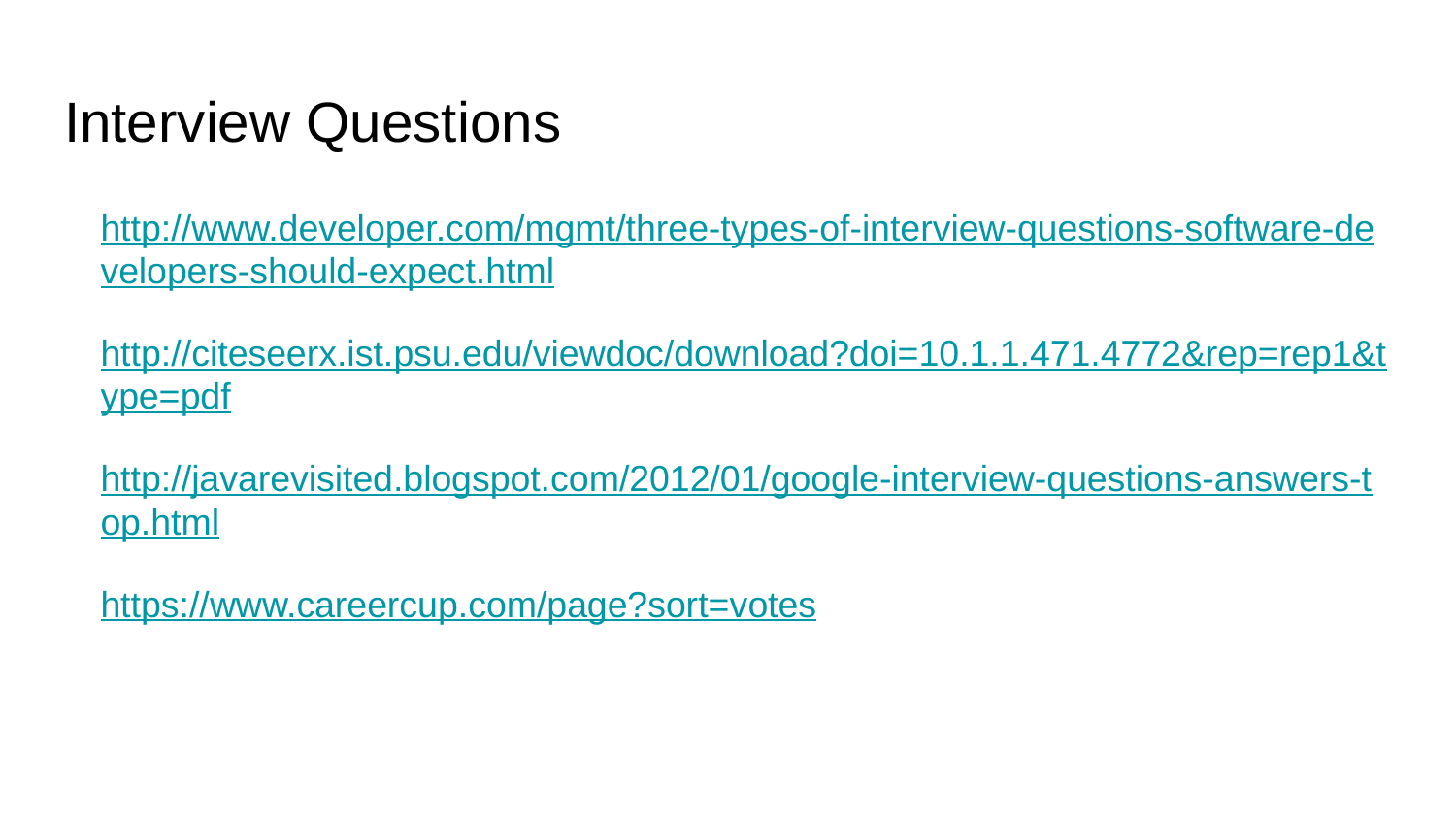

# Interview Questions
http://www.developer.com/mgmt/three-types-of-interview-questions-software-developers-should-expect.html
http://citeseerx.ist.psu.edu/viewdoc/download?doi=10.1.1.471.4772&rep=rep1&type=pdf
http://javarevisited.blogspot.com/2012/01/google-interview-questions-answers-top.html
https://www.careercup.com/page?sort=votes